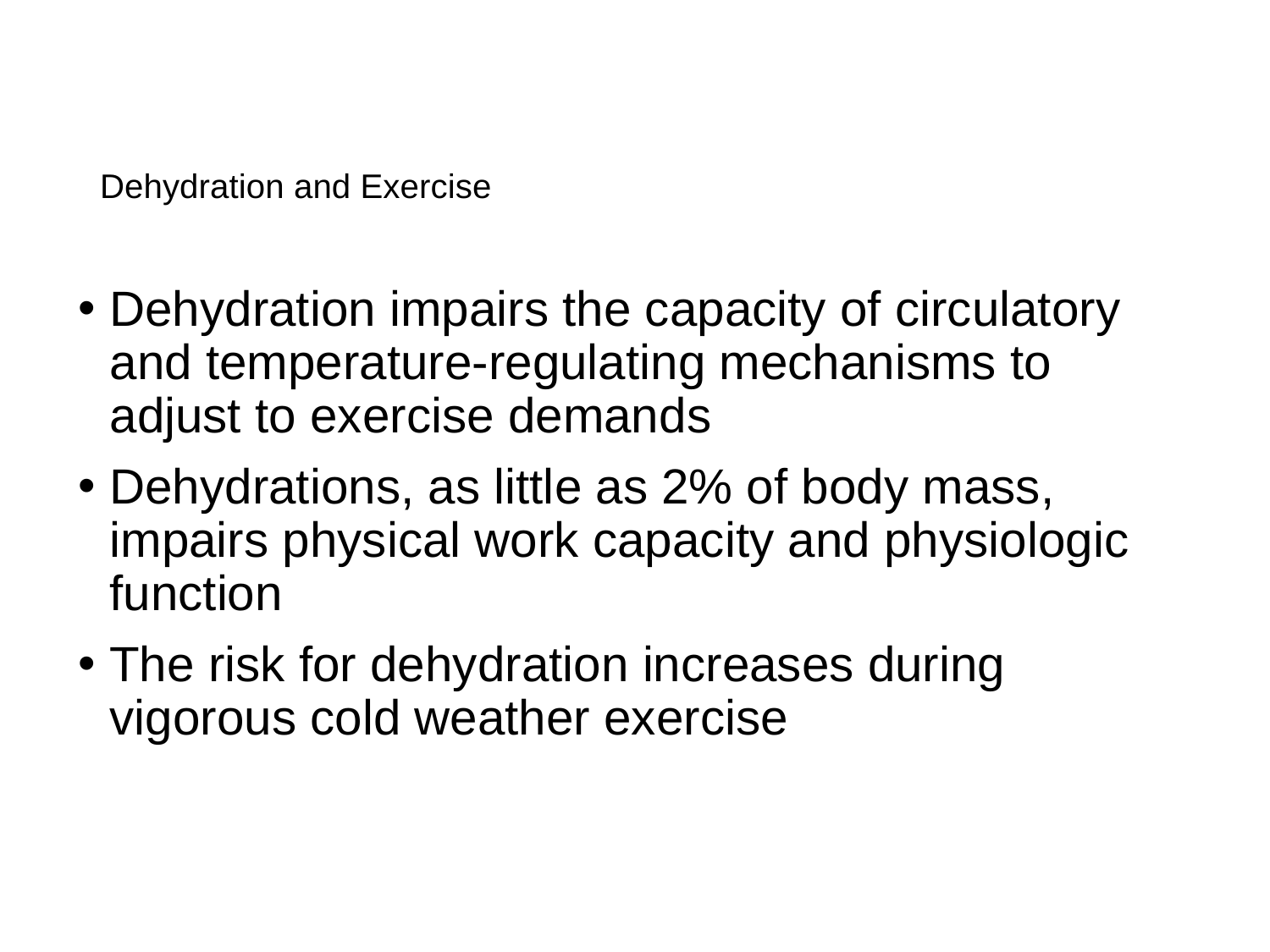

# Dehydration and Exercise
Dehydration impairs the capacity of circulatory and temperature-regulating mechanisms to adjust to exercise demands
Dehydrations, as little as 2% of body mass, impairs physical work capacity and physiologic function
The risk for dehydration increases during vigorous cold weather exercise